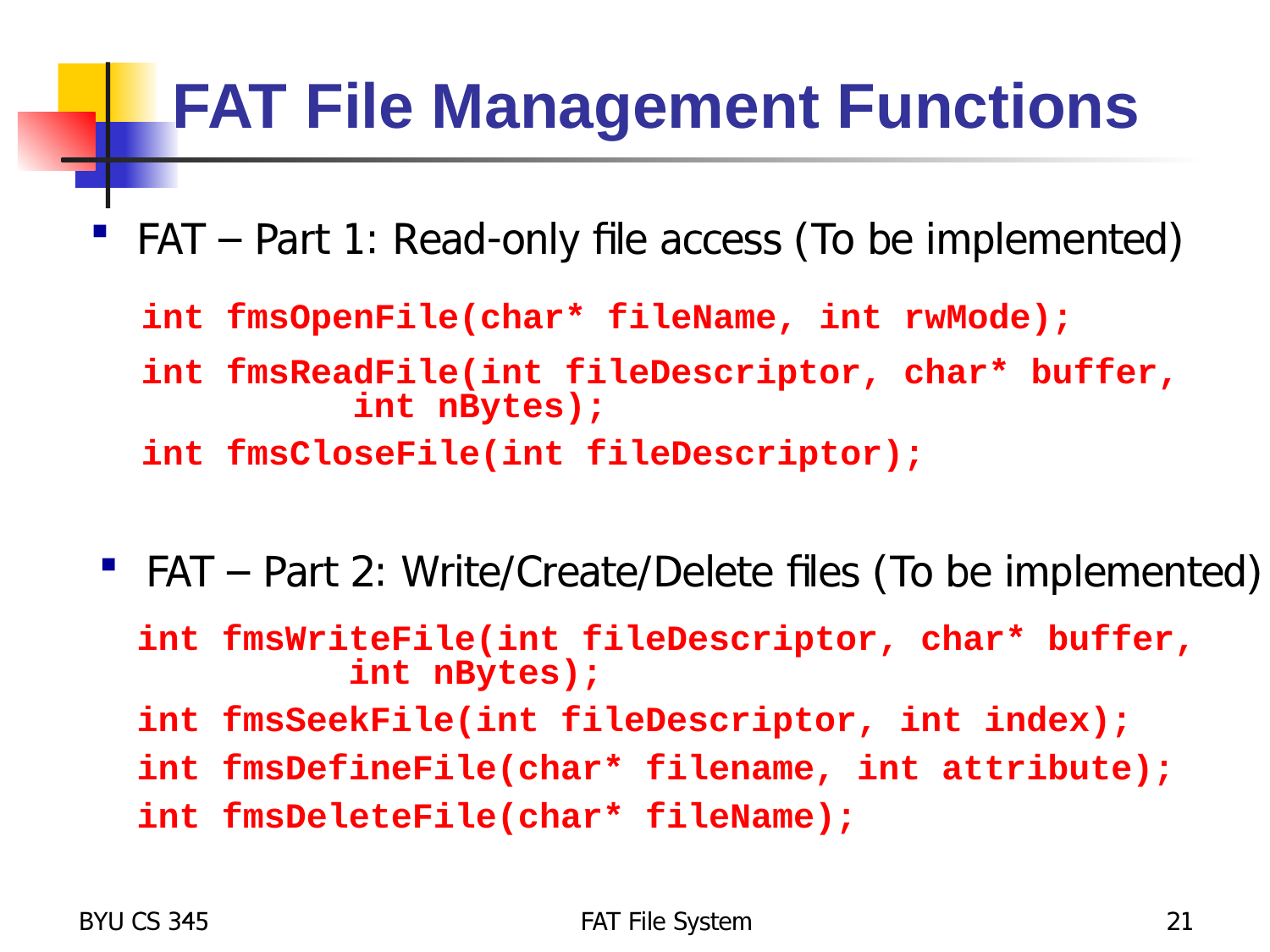

# FAT File Management Functions
FAT – Part 1: Read-only file access (To be implemented)
int fmsOpenFile(char* fileName, int rwMode);
int fmsReadFile(int fileDescriptor, char* buffer, 	int nBytes);
int fmsCloseFile(int fileDescriptor);
FAT – Part 2: Write/Create/Delete files (To be implemented)
int fmsWriteFile(int fileDescriptor, char* buffer, 	int nBytes);
int fmsSeekFile(int fileDescriptor, int index);
int fmsDefineFile(char* filename, int attribute);
int fmsDeleteFile(char* fileName);
BYU CS 345
FAT File System
21